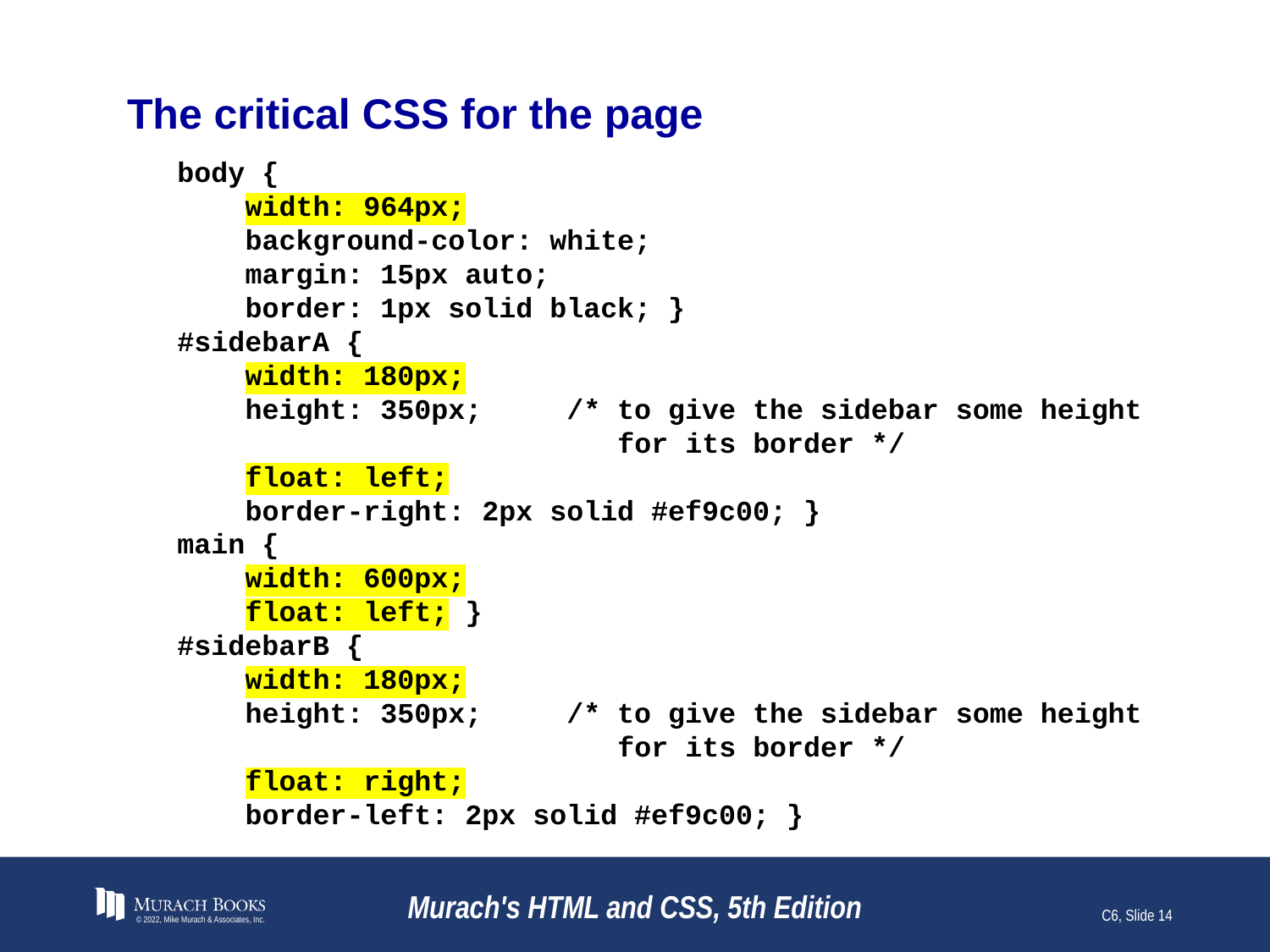

# The critical CSS for the page
body {
    width: 964px;
    background-color: white;
    margin: 15px auto;
    border: 1px solid black; }
#sidebarA {
    width: 180px;
    height: 350px;     /* to give the sidebar some height
                          for its border */
    float: left;
    border-right: 2px solid #ef9c00; }
main {
    width: 600px;
    float: left; }
#sidebarB {
    width: 180px;
    height: 350px;     /* to give the sidebar some height
                          for its border */
    float: right;
    border-left: 2px solid #ef9c00; }

© 2022, Mike Murach & Associates, Inc.
Murach's HTML and CSS, 5th Edition

C6, Slide 14